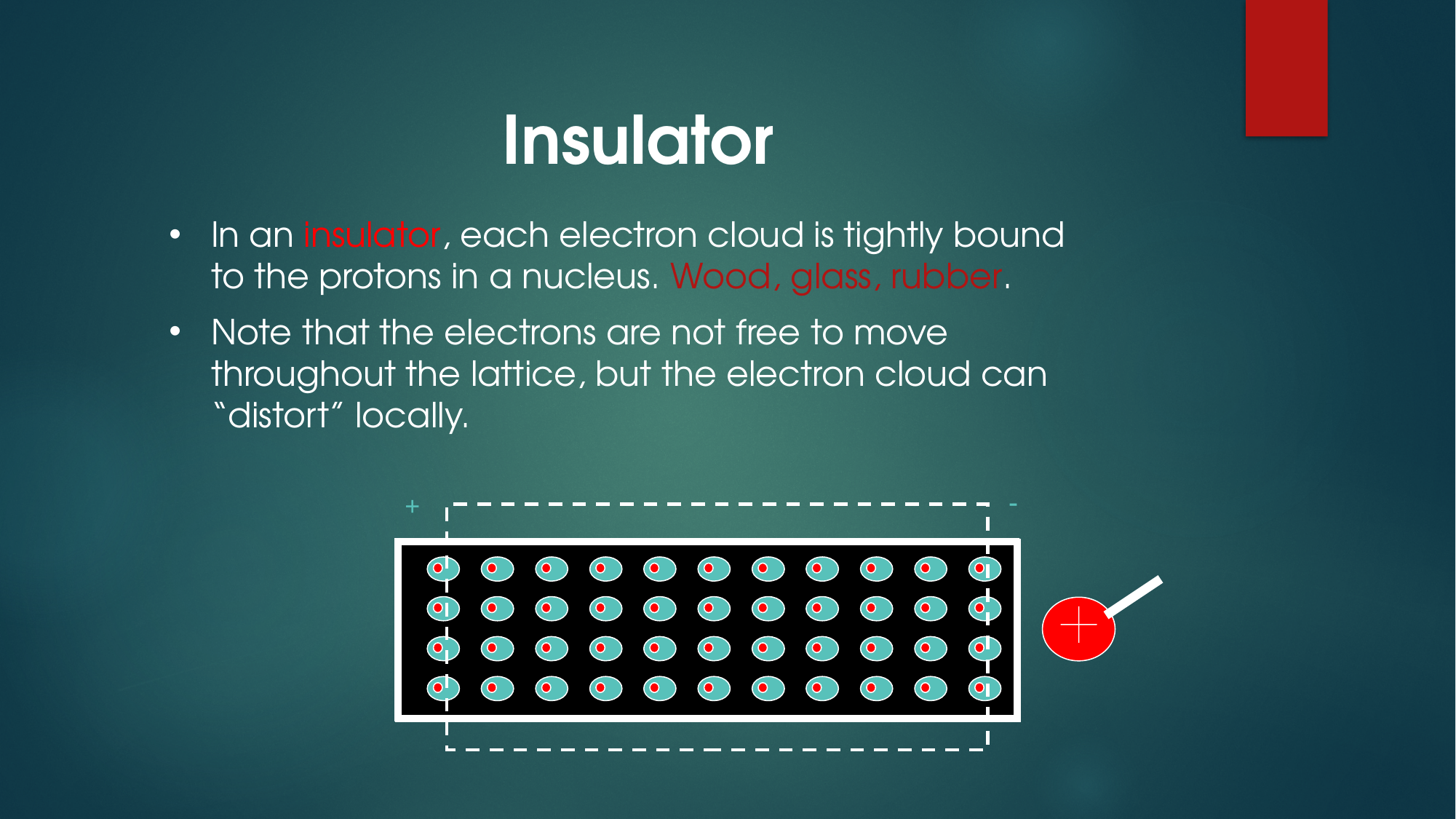

# Insulator
In an insulator, each electron cloud is tightly bound to the protons in a nucleus. Wood, glass, rubber.
Note that the electrons are not free to move throughout the lattice, but the electron cloud can “distort” locally.
-
+